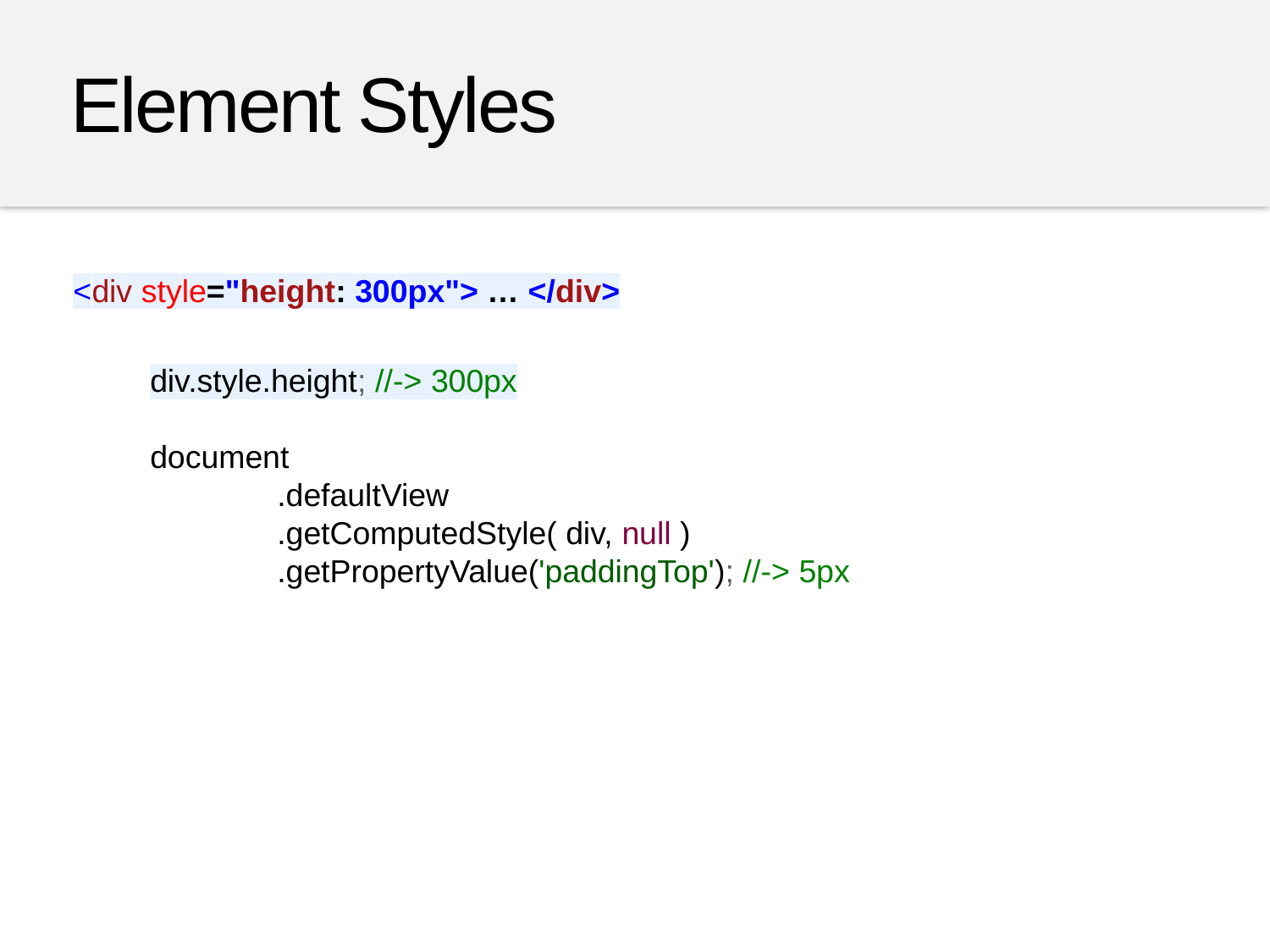

Element Styles
<div style="height: 300px"> … </div>
div.style.height; //-> 300px

document
	.defaultView
	.getComputedStyle( div, null )
	.getPropertyValue('paddingTop'); //-> 5px